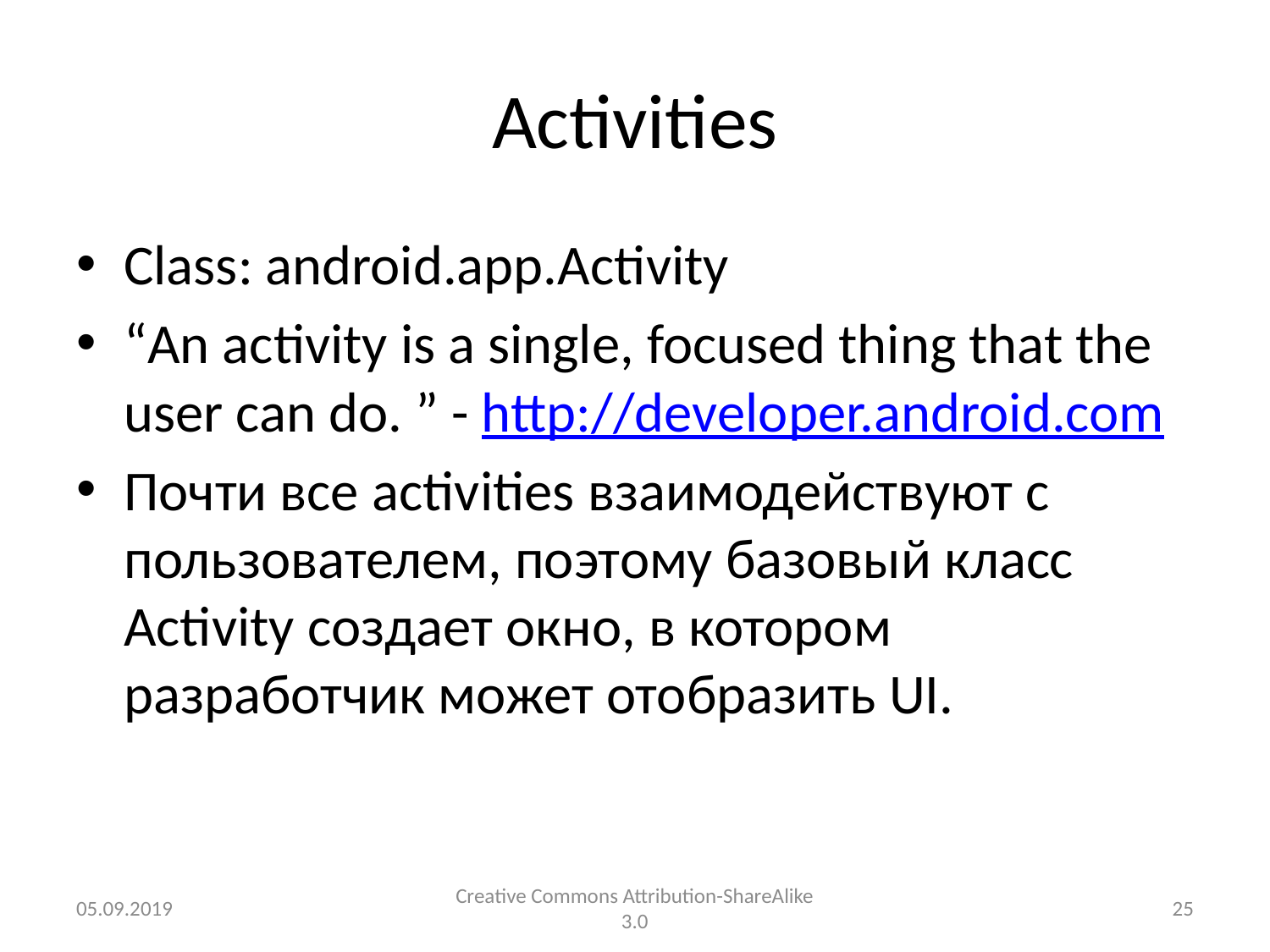

# Activities
Class: android.app.Activity
“An activity is a single, focused thing that the user can do. ” - http://developer.android.com
Почти все activities взаимодействуют с пользователем, поэтому базовый класс Activity создает окно, в котором разработчик может отобразить UI.
05.09.2019
Creative Commons Attribution-ShareAlike 3.0
25